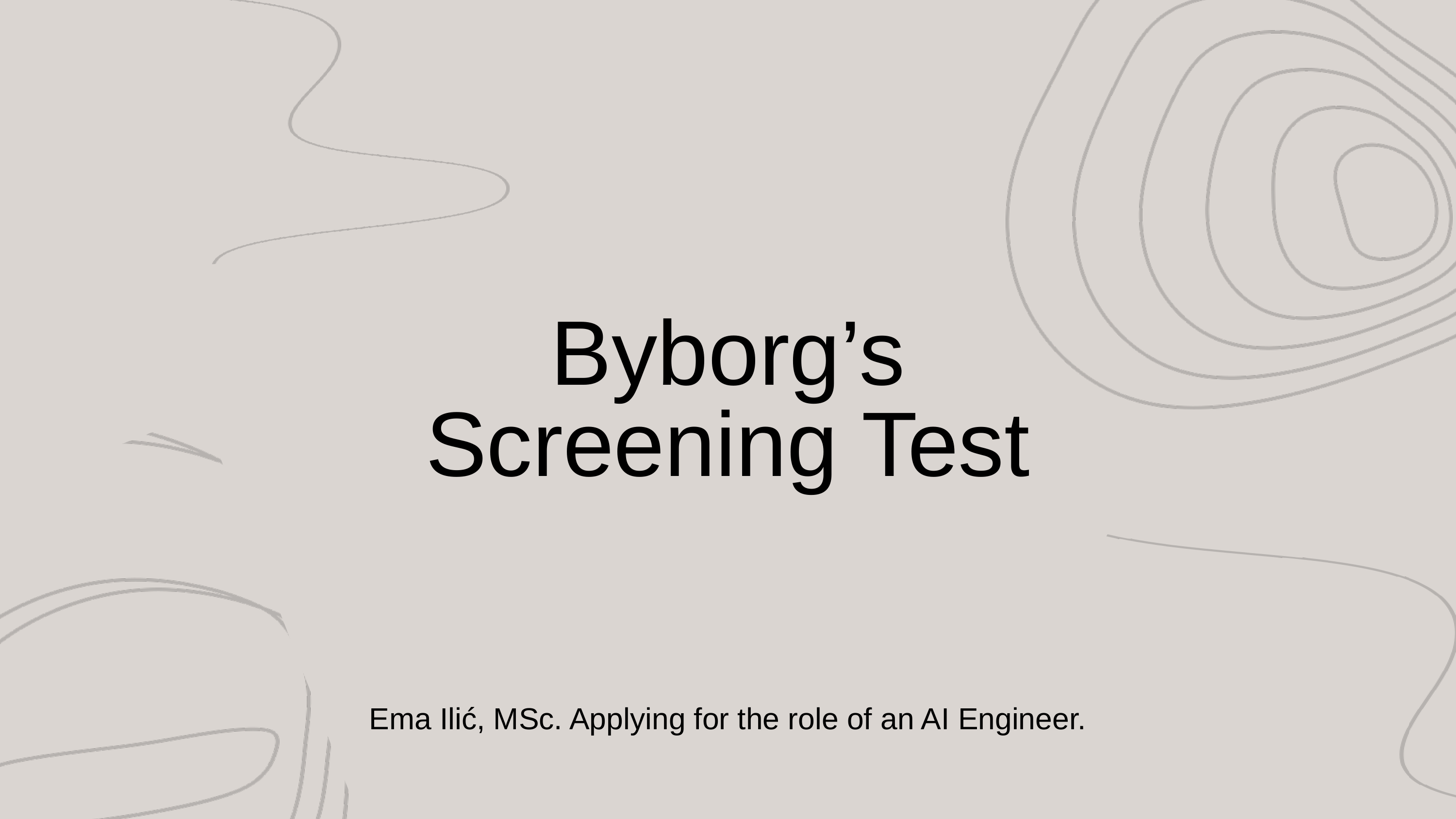

Byborg’s Screening Test

Ema Ilić, MSc. Applying for the role of an AI Engineer.